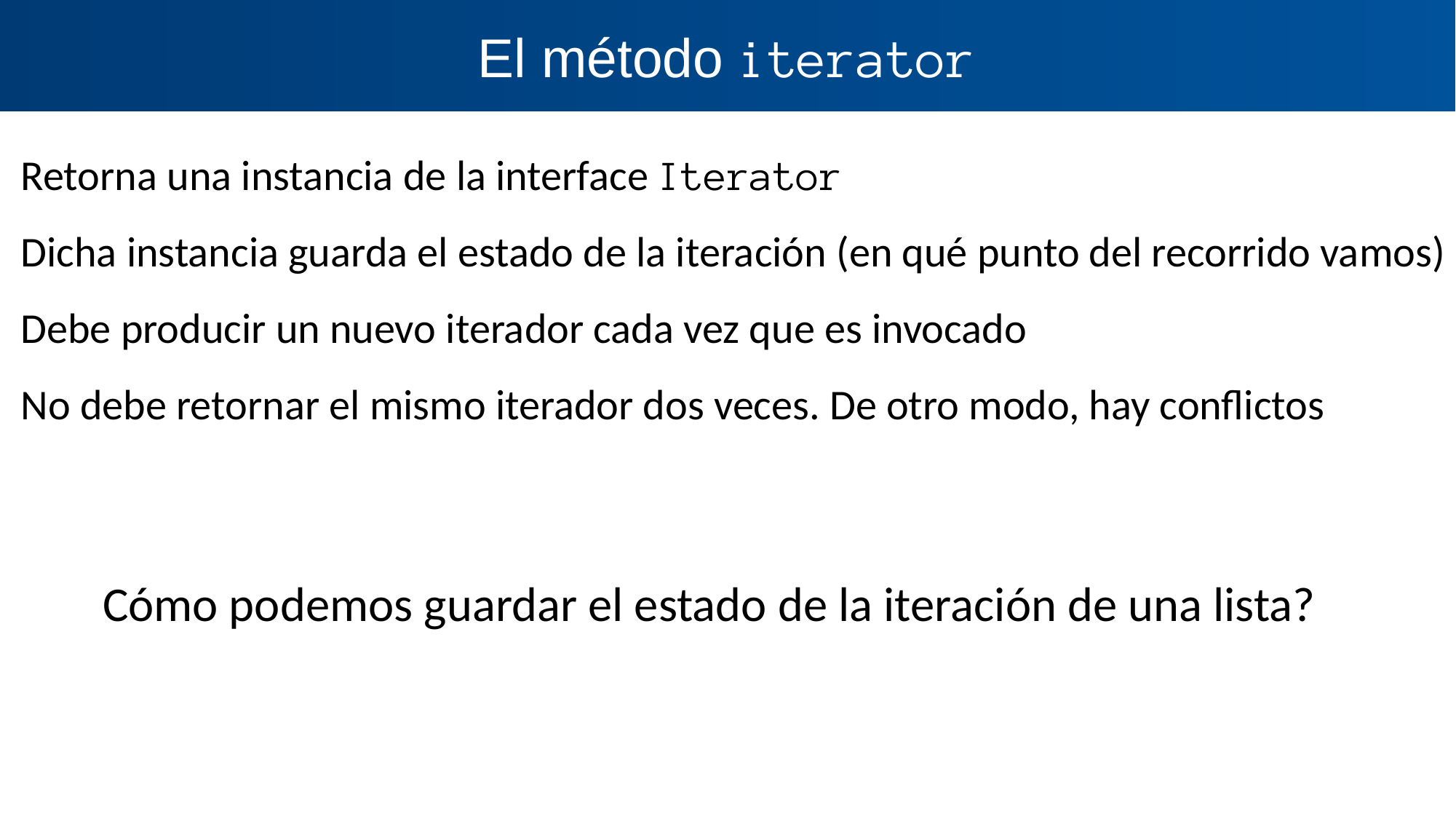

El método iterator
Retorna una instancia de la interface Iterator
Dicha instancia guarda el estado de la iteración (en qué punto del recorrido vamos)
Debe producir un nuevo iterador cada vez que es invocado
No debe retornar el mismo iterador dos veces. De otro modo, hay conflictos
Cómo podemos guardar el estado de la iteración de una lista?